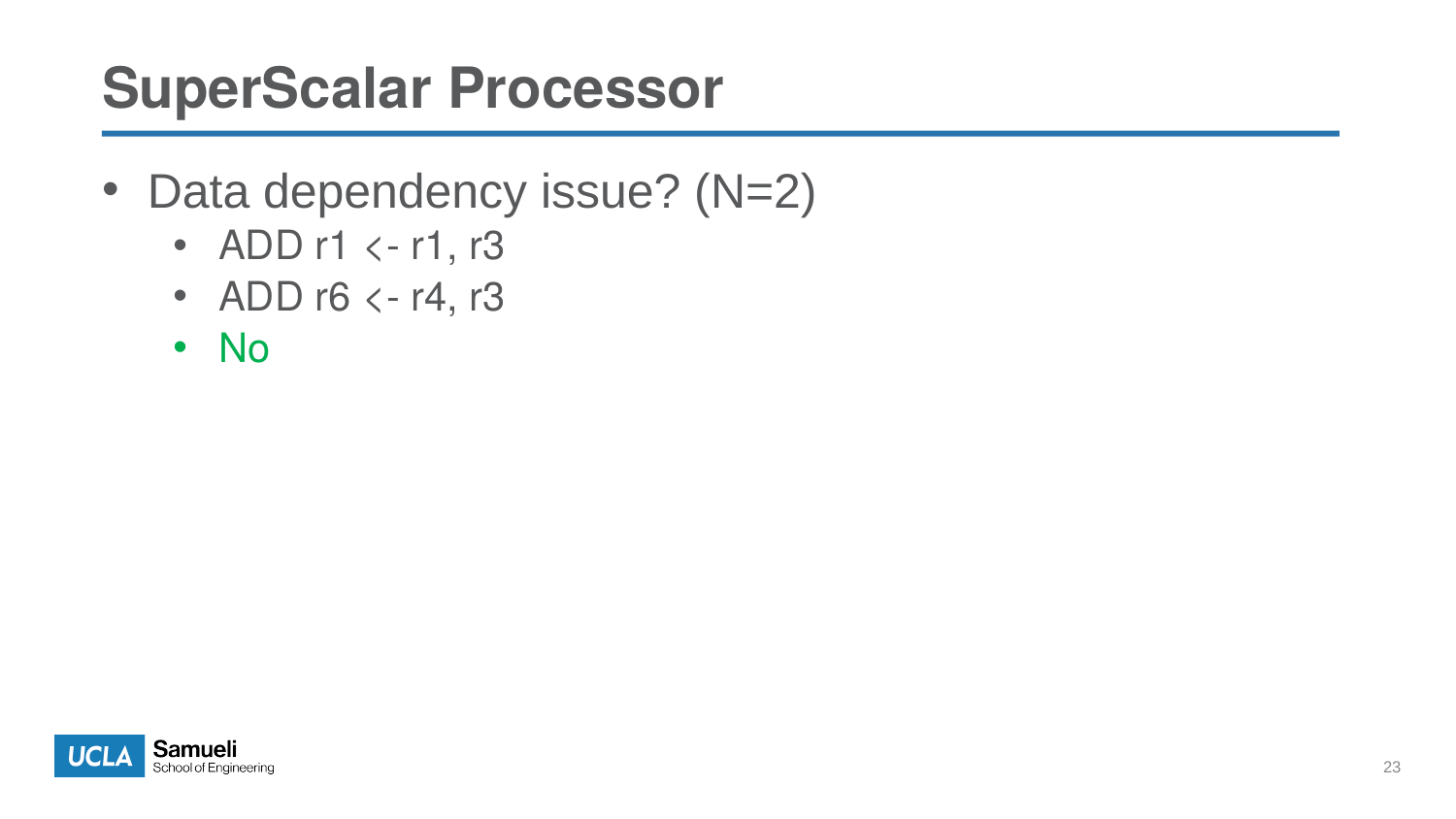

SuperScalar Processor
Data dependency issue? (N=2)
ADD r1 <- r1, r3
ADD r6 <- r4, r3
No

23